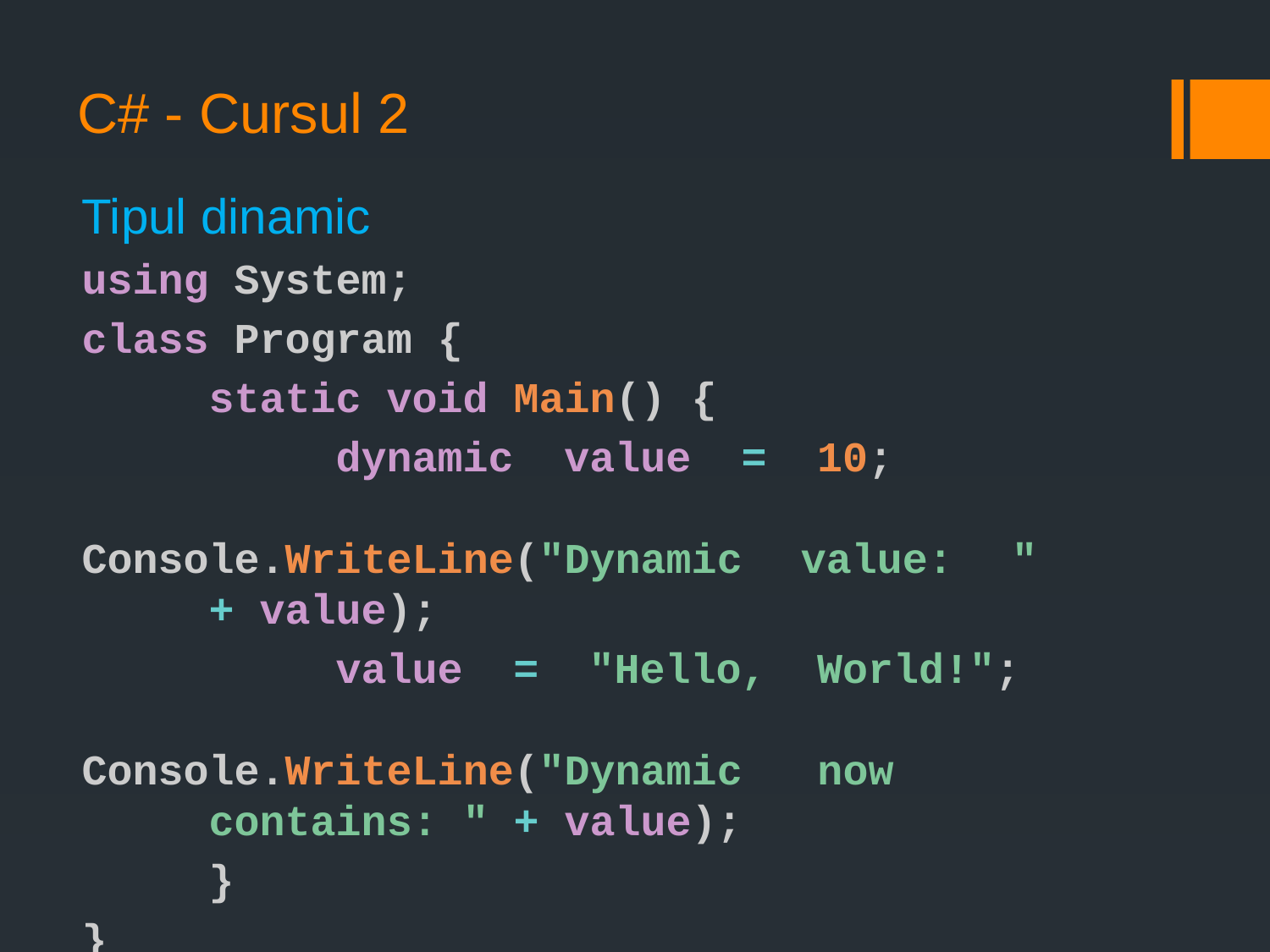

# C# - Cursul 2
Tipul dinamic
using System;
class Program {
	static void Main() {
		dynamic value = 10; 						Console.WriteLine("Dynamic value: " 		+ value);
		value = "Hello, World!"; 					Console.WriteLine("Dynamic now 			contains: " + value);
	}
}